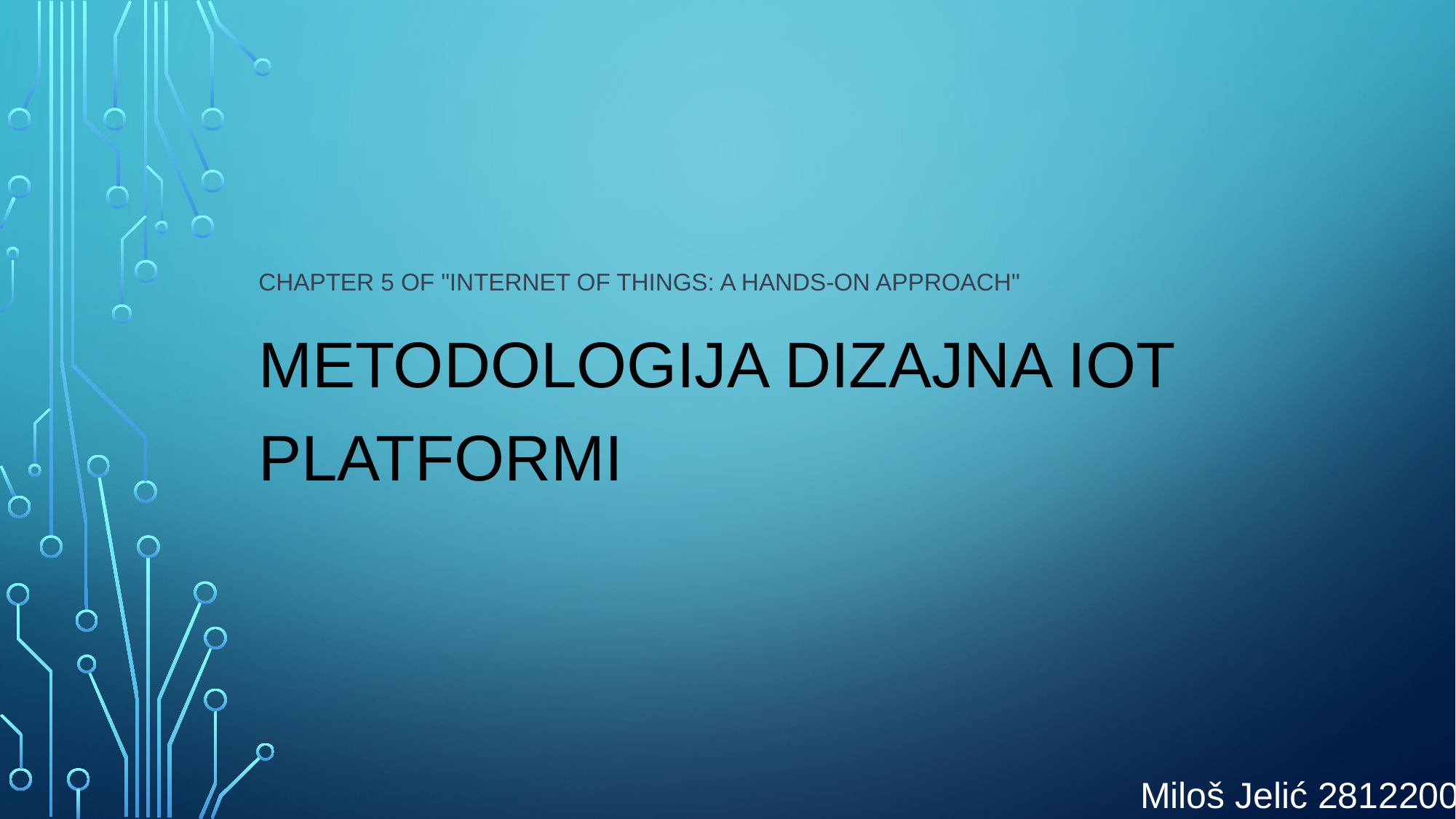

# Chapter 5 of "Internet of Things: A Hands-On Approach"
Metodologija dizajna IoT platformi
Miloš Jelić 28122008